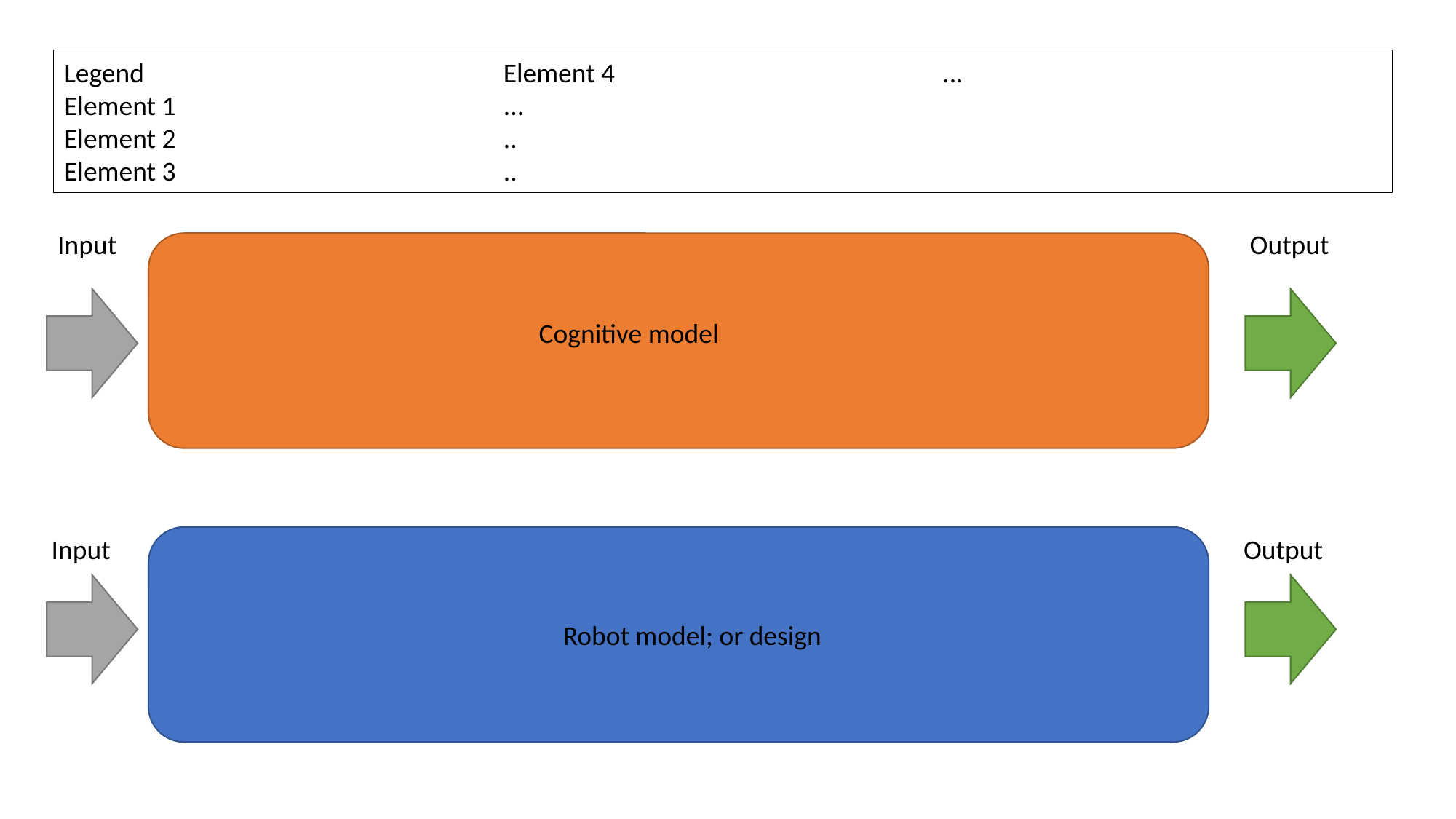

Legend
Element 1
Element 2
Element 3
Element 4
...
..
..
...
Input
Output

Cognitive model
Input

Output

Robot model; or design